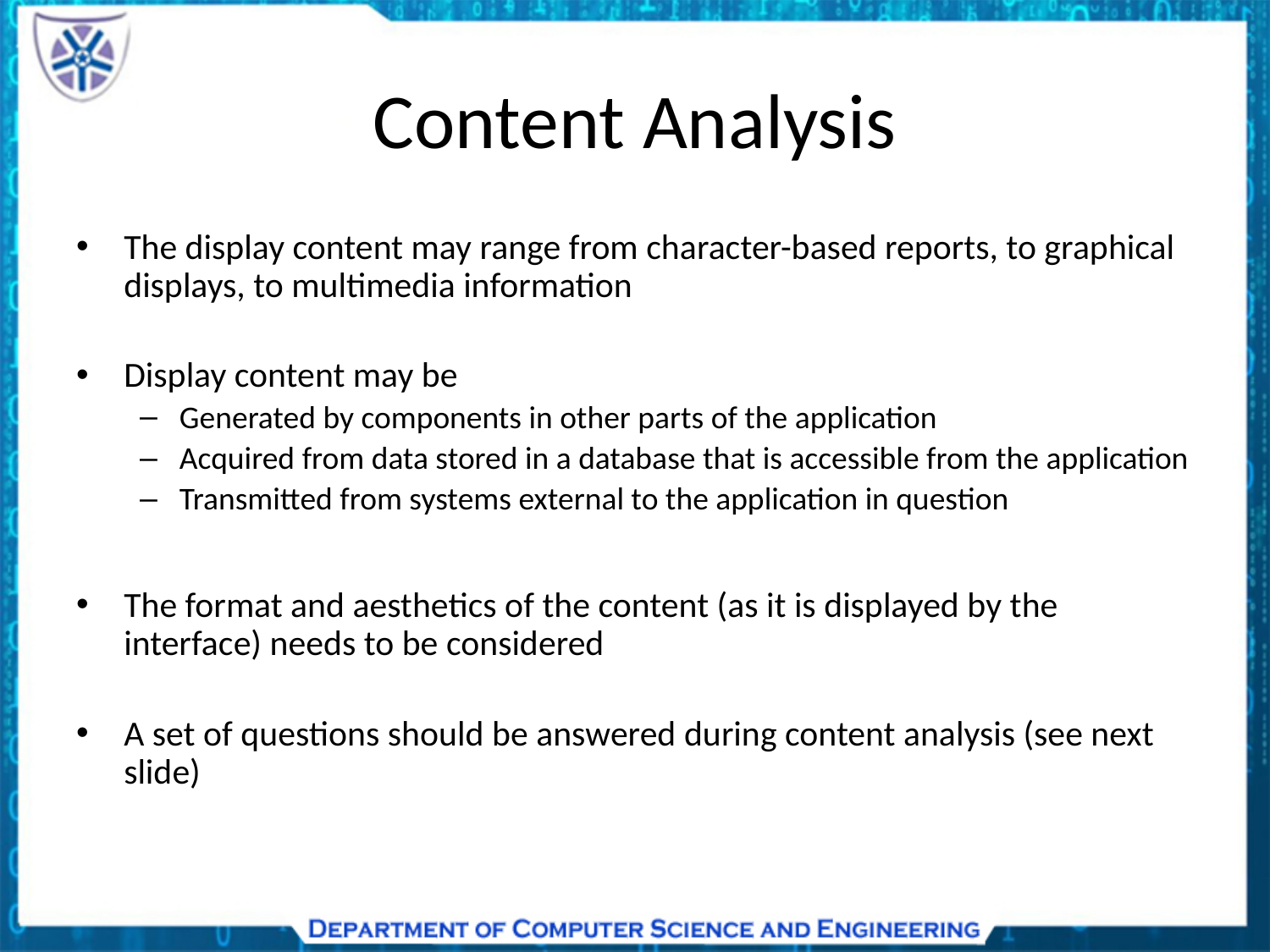

# Content Analysis
The display content may range from character-based reports, to graphical displays, to multimedia information

Display content may be
Generated by components in other parts of the application
Acquired from data stored in a database that is accessible from the application
Transmitted from systems external to the application in question

The format and aesthetics of the content (as it is displayed by the interface) needs to be considered

A set of questions should be answered during content analysis (see next slide)